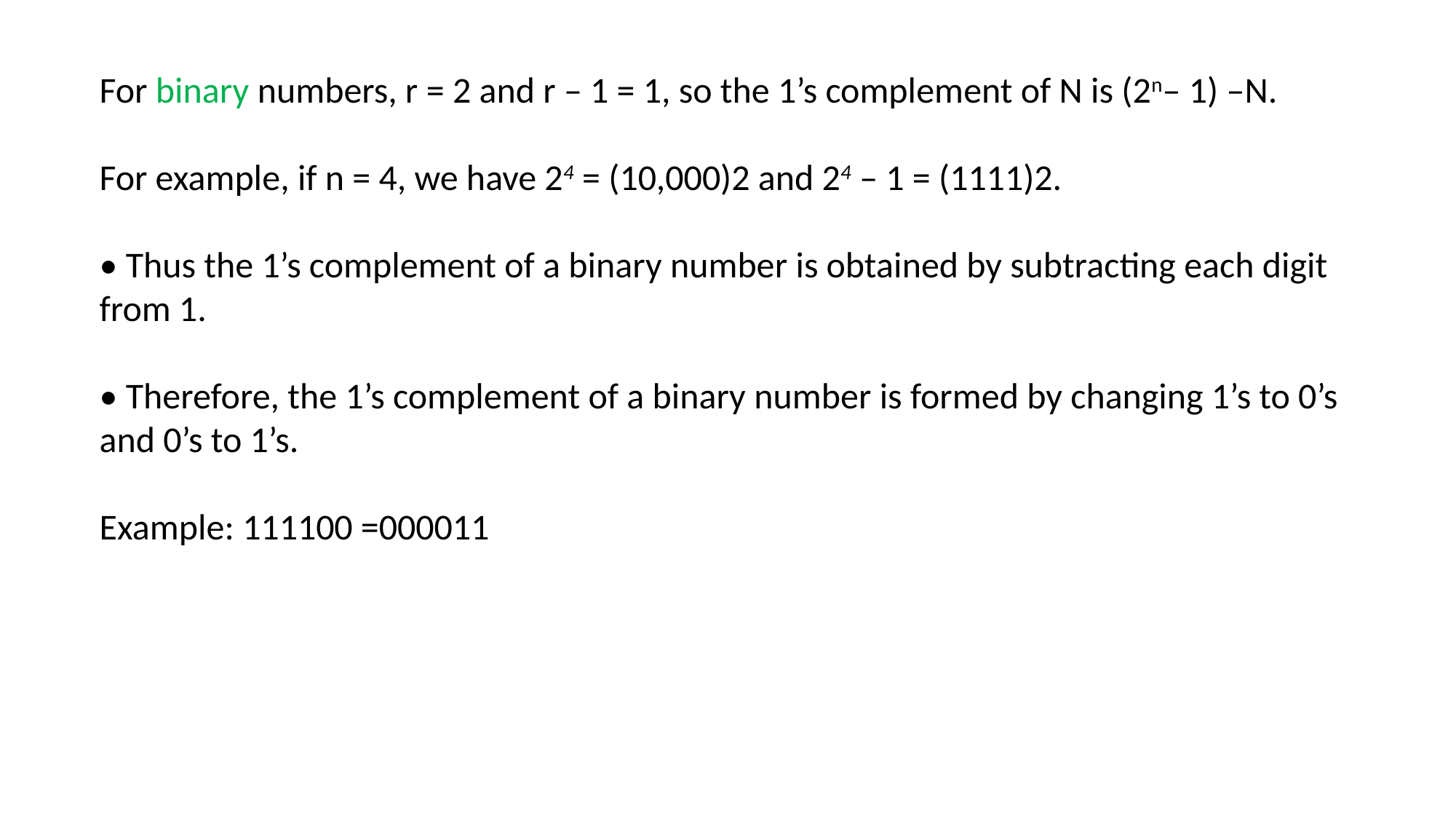

For binary numbers, r = 2 and r – 1 = 1, so the 1’s complement of N is (2n– 1) –N.

For example, if n = 4, we have 24 = (10,000)2 and 24 – 1 = (1111)2.

• Thus the 1’s complement of a binary number is obtained by subtracting each digit from 1.

• Therefore, the 1’s complement of a binary number is formed by changing 1’s to 0’s and 0’s to 1’s.

Example: 111100 =000011